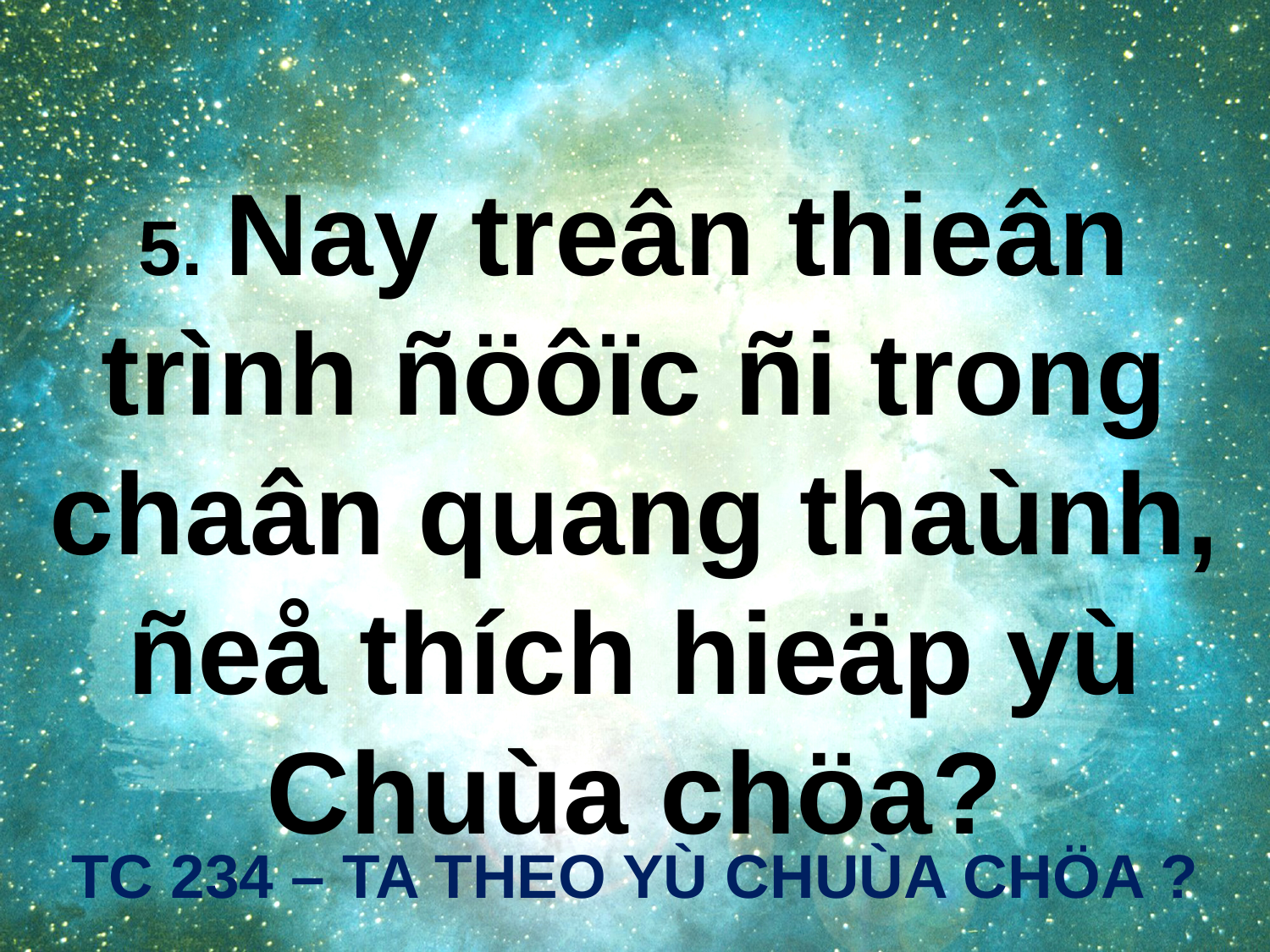

5. Nay treân thieân trình ñöôïc ñi trong chaân quang thaùnh, ñeå thích hieäp yù Chuùa chöa?
TC 234 – TA THEO YÙ CHUÙA CHÖA ?